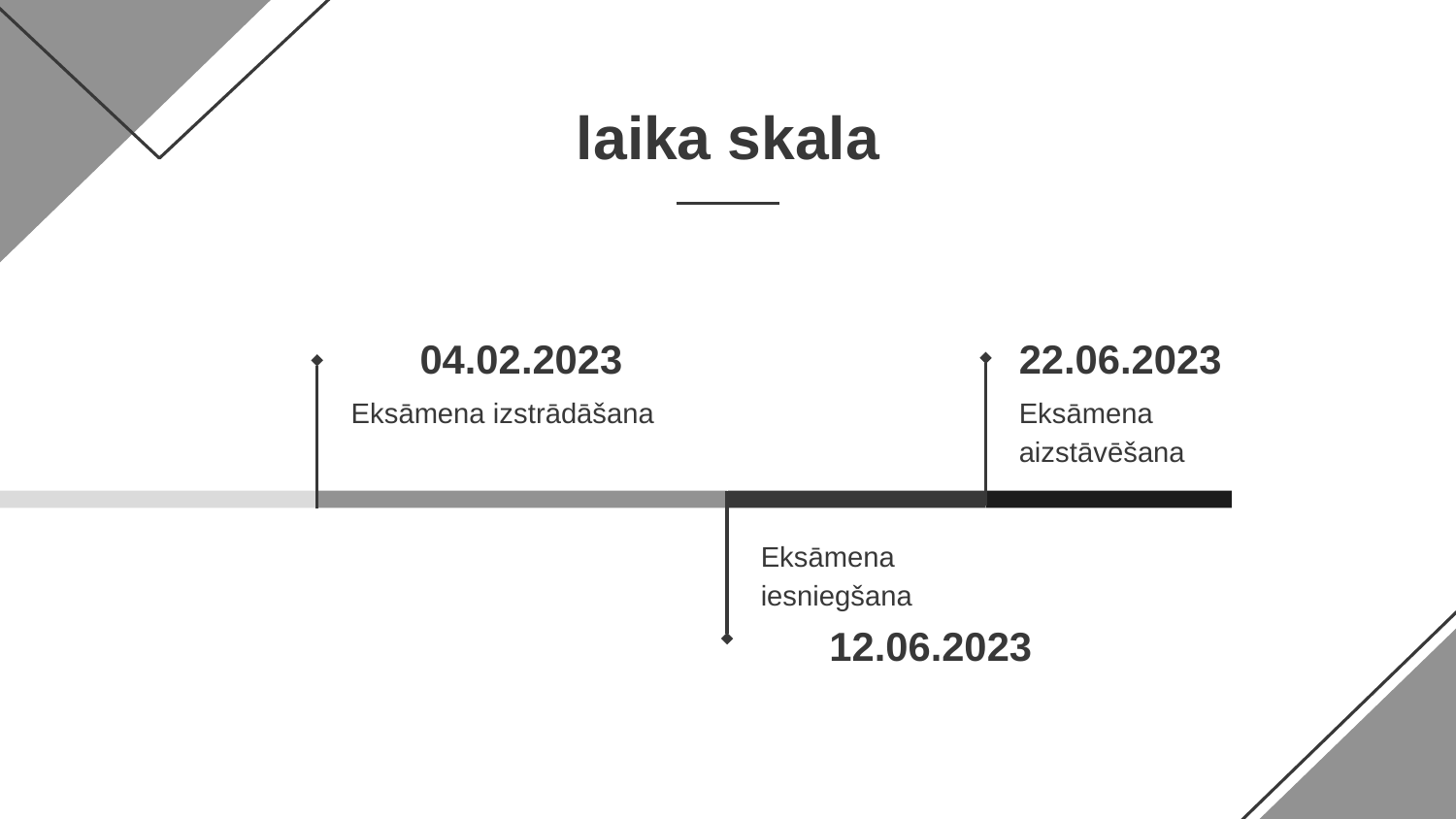

# laika skala
04.02.2023
22.06.2023
Eksāmena izstrādāšana
Eksāmena aizstāvēšana

Eksāmena iesniegšana
12.06.2023